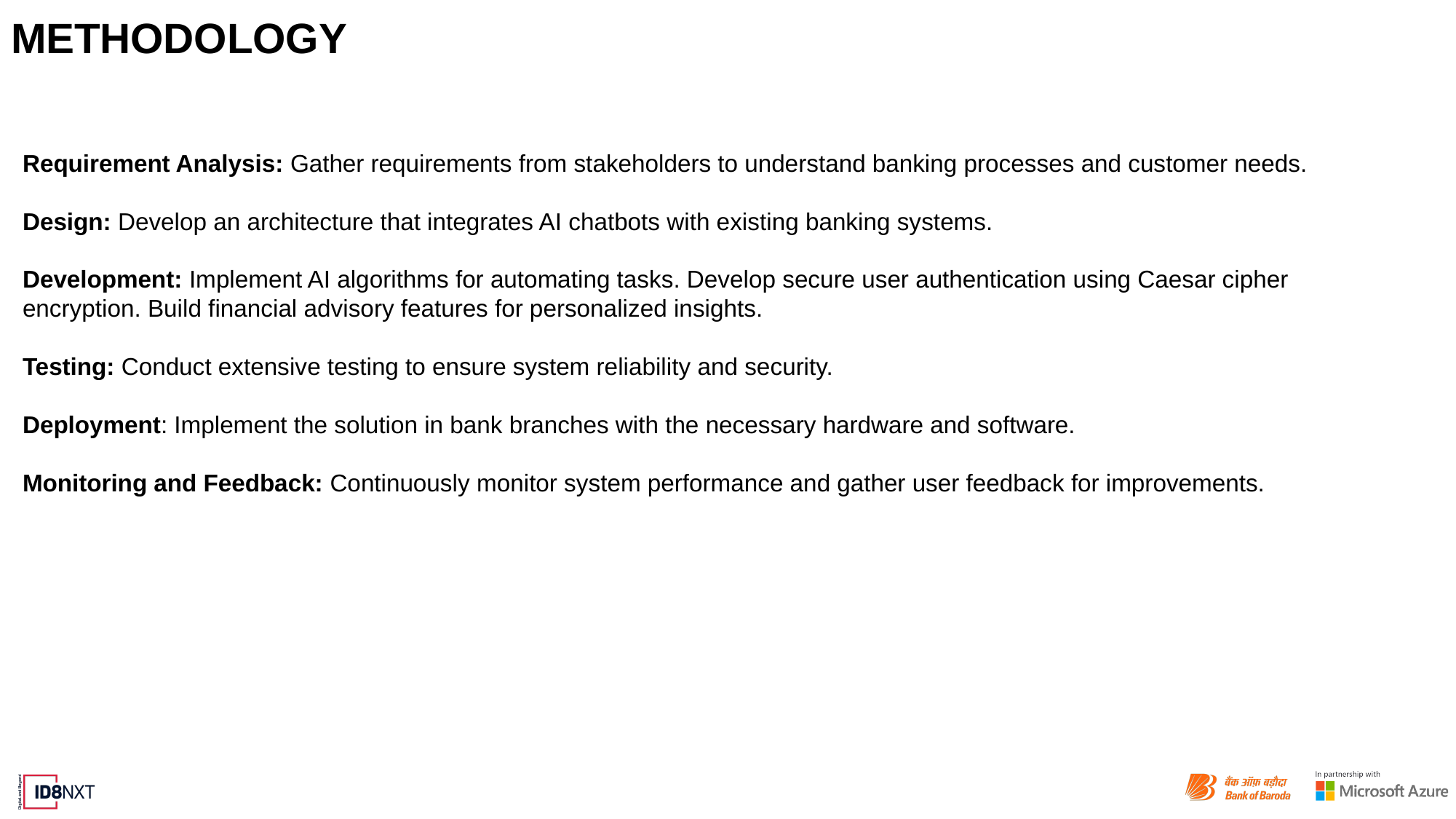

# METHODOLOGY
Requirement Analysis: Gather requirements from stakeholders to understand banking processes and customer needs.

Design: Develop an architecture that integrates AI chatbots with existing banking systems.

Development: Implement AI algorithms for automating tasks. Develop secure user authentication using Caesar cipher encryption. Build financial advisory features for personalized insights.

Testing: Conduct extensive testing to ensure system reliability and security.

Deployment: Implement the solution in bank branches with the necessary hardware and software.

Monitoring and Feedback: Continuously monitor system performance and gather user feedback for improvements.